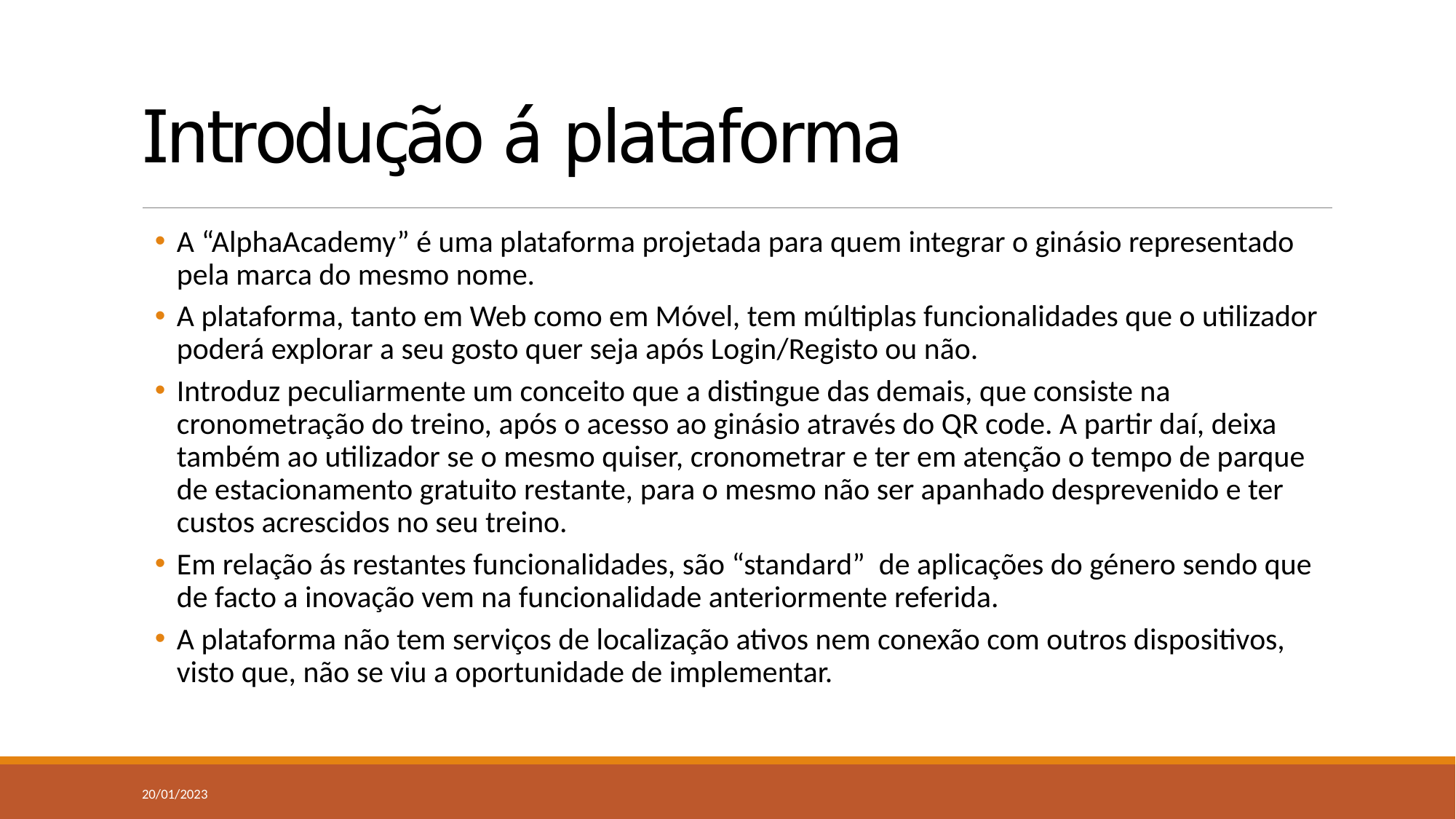

# Introdução á plataforma
A “AlphaAcademy” é uma plataforma projetada para quem integrar o ginásio representado pela marca do mesmo nome.
A plataforma, tanto em Web como em Móvel, tem múltiplas funcionalidades que o utilizador poderá explorar a seu gosto quer seja após Login/Registo ou não.
Introduz peculiarmente um conceito que a distingue das demais, que consiste na cronometração do treino, após o acesso ao ginásio através do QR code. A partir daí, deixa também ao utilizador se o mesmo quiser, cronometrar e ter em atenção o tempo de parque de estacionamento gratuito restante, para o mesmo não ser apanhado desprevenido e ter custos acrescidos no seu treino.
Em relação ás restantes funcionalidades, são “standard”  de aplicações do género sendo que de facto a inovação vem na funcionalidade anteriormente referida.
A plataforma não tem serviços de localização ativos nem conexão com outros dispositivos, visto que, não se viu a oportunidade de implementar.

20/01/2023